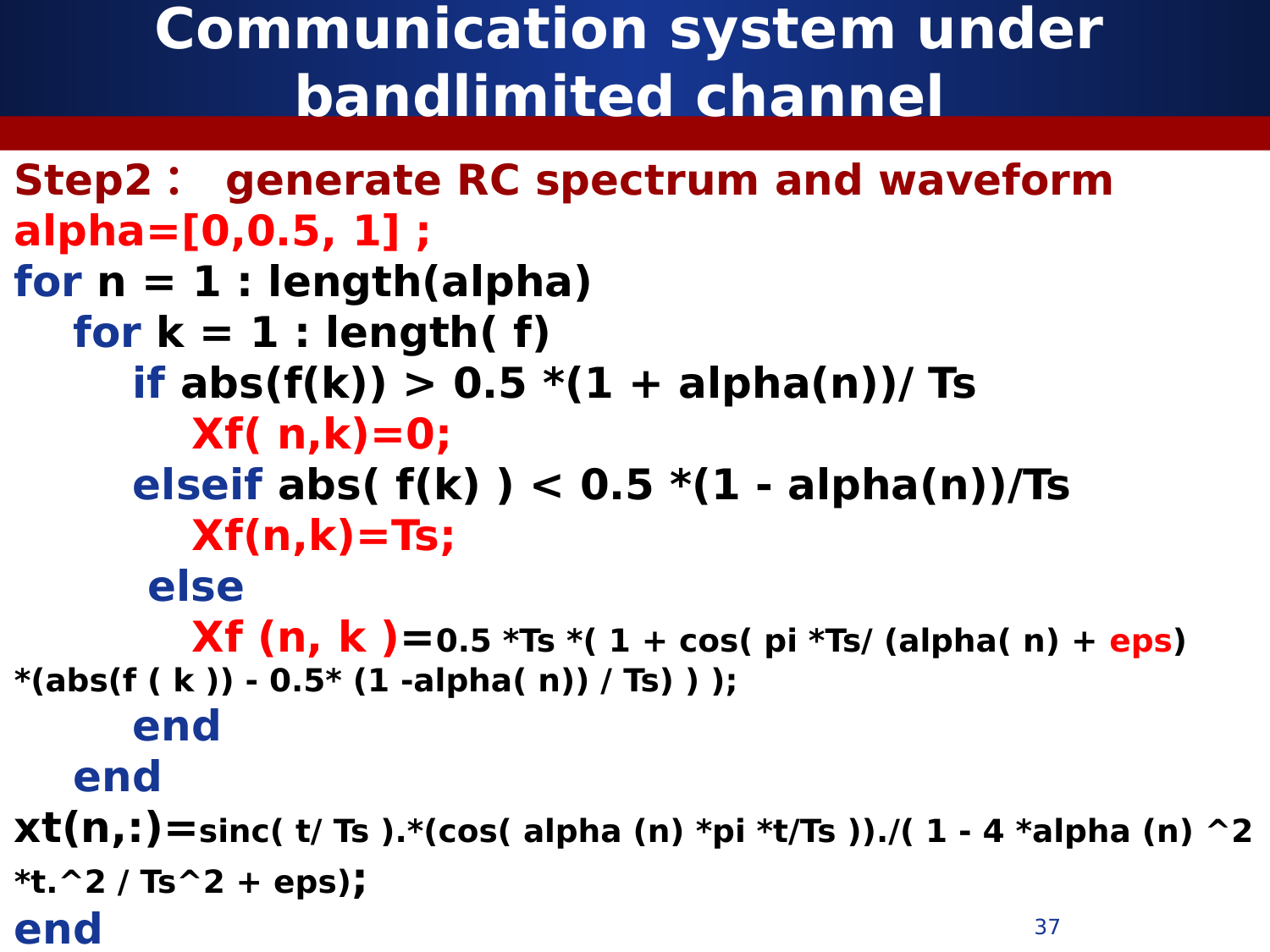

# Communication system under bandlimited channel
Step2： generate RC spectrum and waveform
alpha=[0,0.5, 1] ;
for n = 1 : length(alpha)
    for k = 1 : length( f)
        if abs(f(k)) > 0.5 *(1 + alpha(n))/ Ts
            Xf( n,k)=0;
        elseif abs( f(k) ) < 0.5 *(1 - alpha(n))/Ts
            Xf(n,k)=Ts;
         else
            Xf (n, k )=0.5 *Ts *( 1 + cos( pi *Ts/ (alpha( n) + eps) *(abs(f ( k )) - 0.5* (1 -alpha( n)) / Ts) ) );
        end
    end
xt(n,:)=sinc( t/ Ts ).*(cos( alpha (n) *pi *t/Ts ))./( 1 - 4 *alpha (n) ^2 *t.^2 / Ts^2 + eps);
end
37